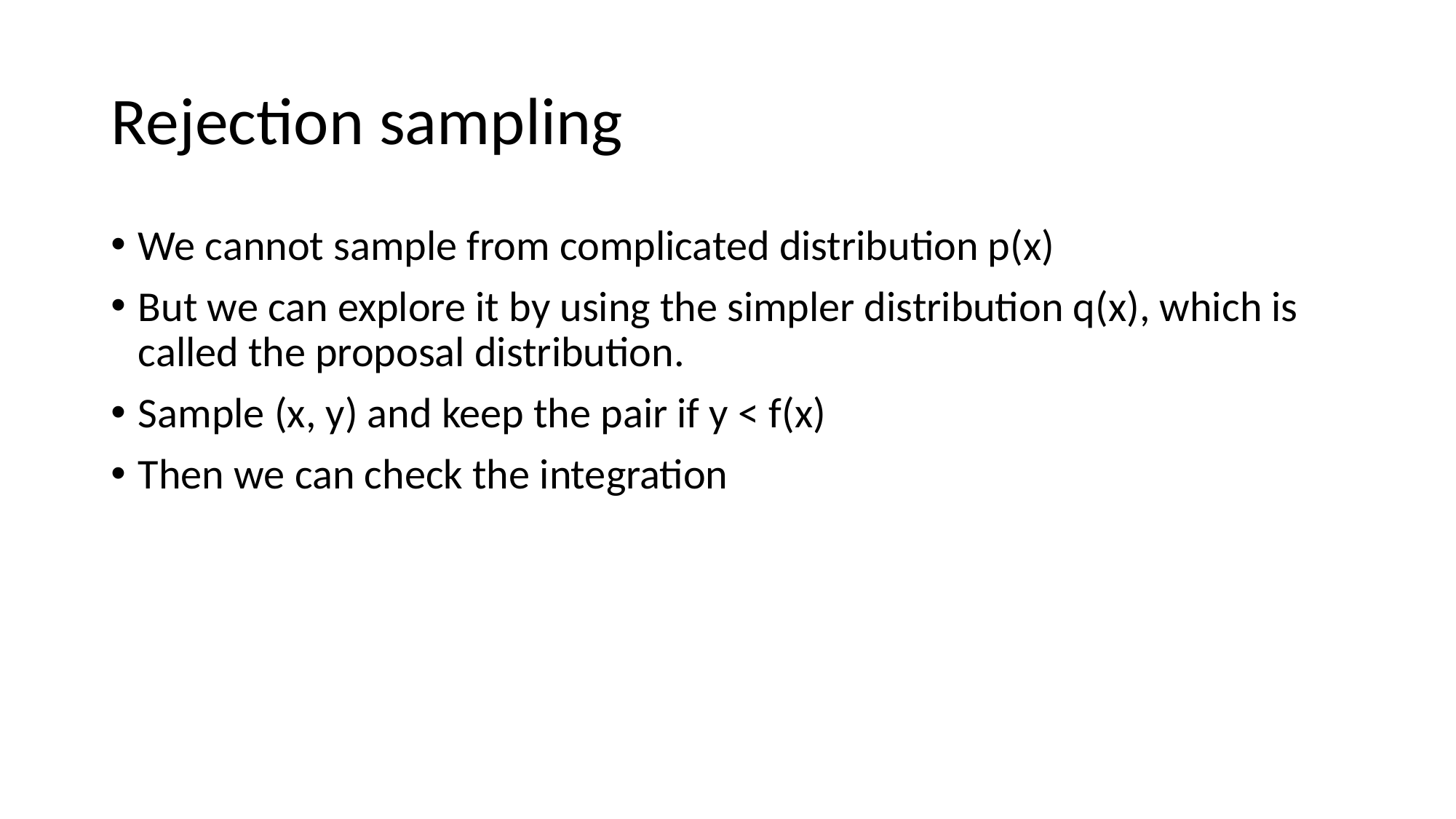

# Rejection sampling
We cannot sample from complicated distribution p(x)
But we can explore it by using the simpler distribution q(x), which is called the proposal distribution.
Sample (x, y) and keep the pair if y < f(x)
Then we can check the integration